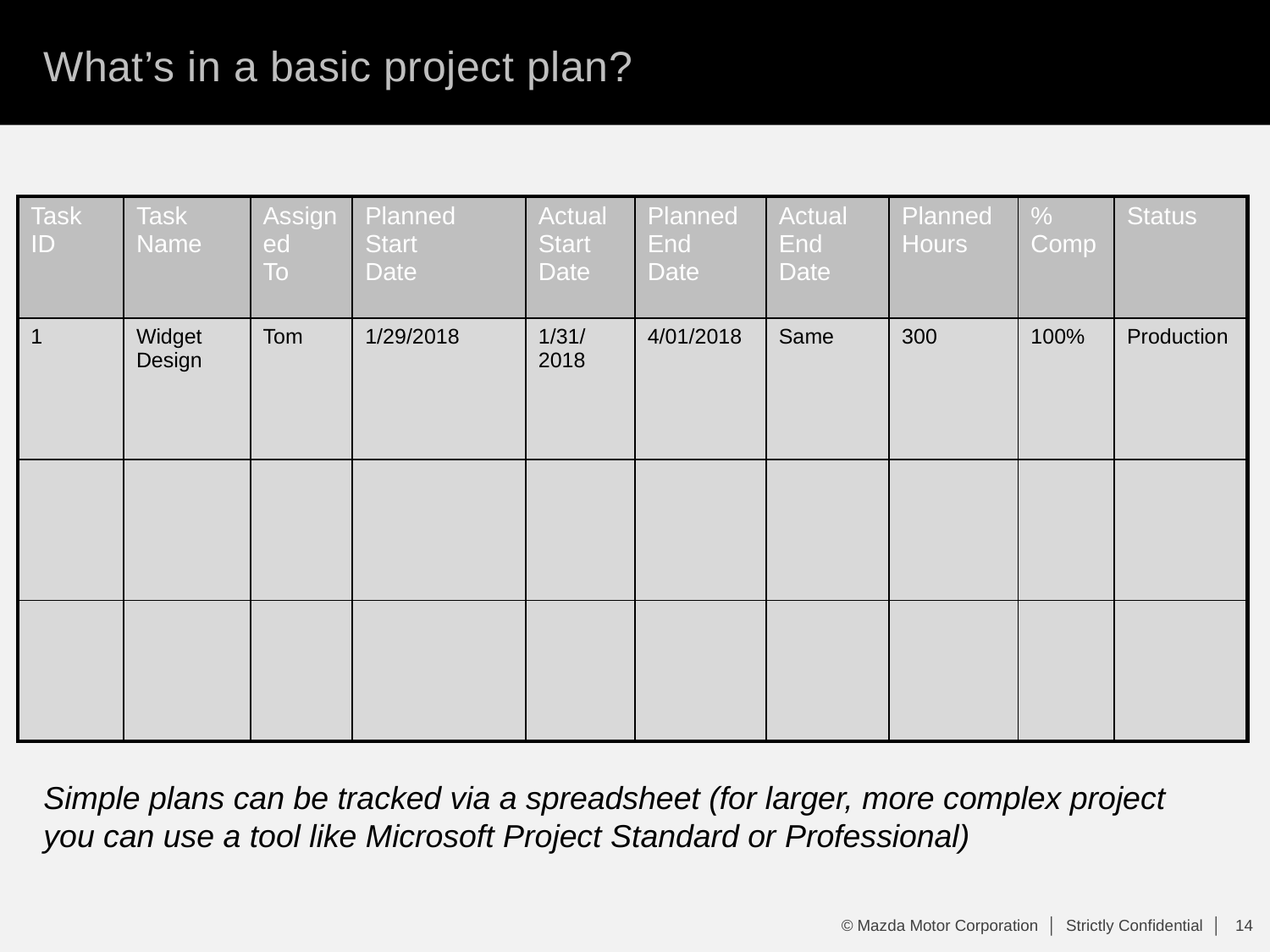

What’s in a basic project plan?
| Task ID | Task Name | Assigned To | Planned Start Date | Actual Start Date | Planned End Date | Actual End Date | PlannedHours | % Comp | Status |
| --- | --- | --- | --- | --- | --- | --- | --- | --- | --- |
| 1 | Widget Design | Tom | 1/29/2018 | 1/31/ 2018 | 4/01/2018 | Same | 300 | 100% | Production |
|  |  |  |  |  |  |  |  |  |  |
|  |  |  |  |  |  |  |  |  |  |
Simple plans can be tracked via a spreadsheet (for larger, more complex project you can use a tool like Microsoft Project Standard or Professional)
© Mazda Motor Corporation  │  Strictly Confidential  │
14